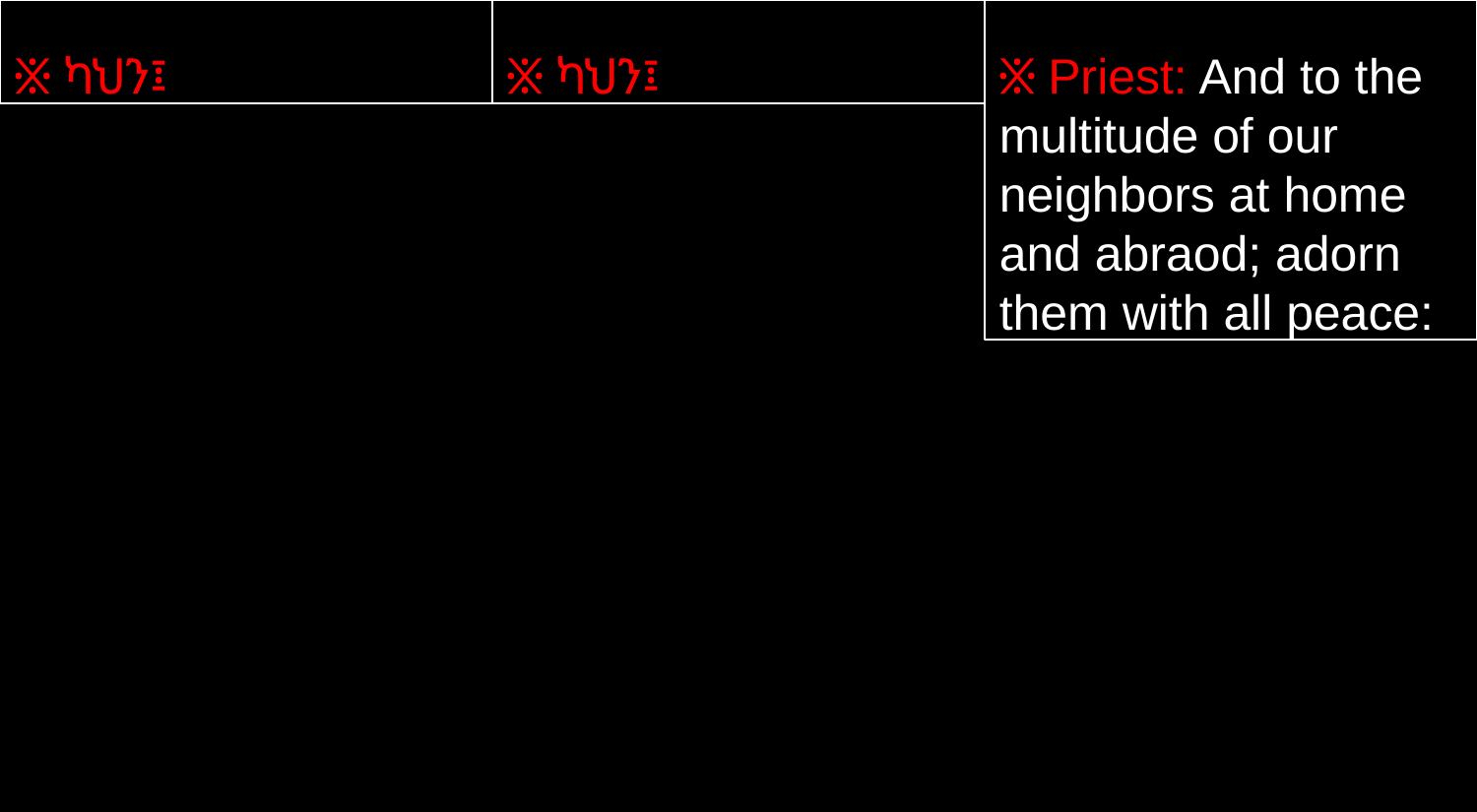

፠ ካህን፤

፠ ካህን፤

፠ Priest: And to the multitude of our neighbors at home and abraod; adorn them with all peace: